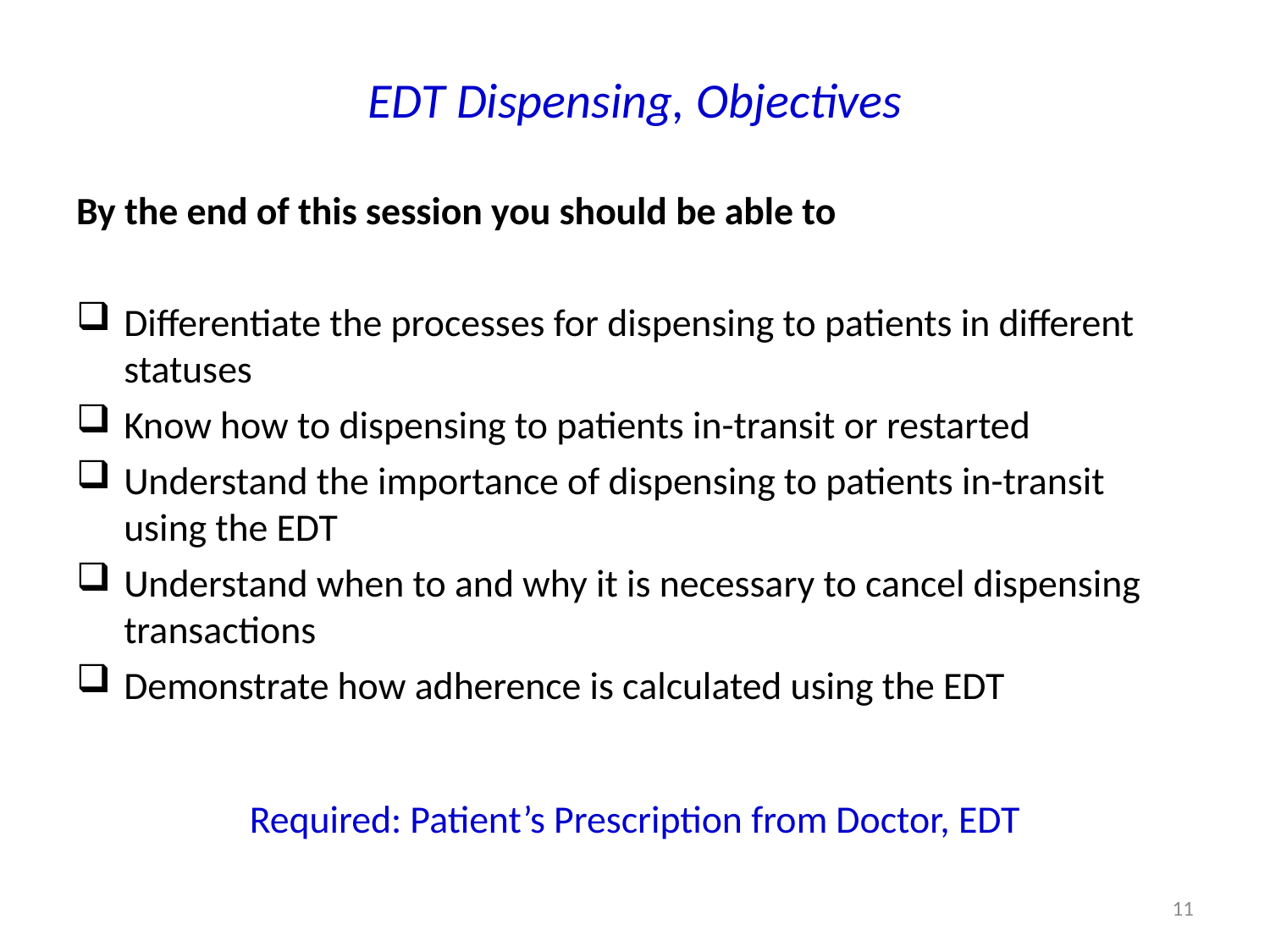

# EDT Dispensing, Objectives
By the end of this session you should be able to

Differentiate the processes for dispensing to patients in different statuses
Know how to dispensing to patients in-transit or restarted
Understand the importance of dispensing to patients in-transit using the EDT
Understand when to and why it is necessary to cancel dispensing transactions
Demonstrate how adherence is calculated using the EDT
Required: Patient’s Prescription from Doctor, EDT
11